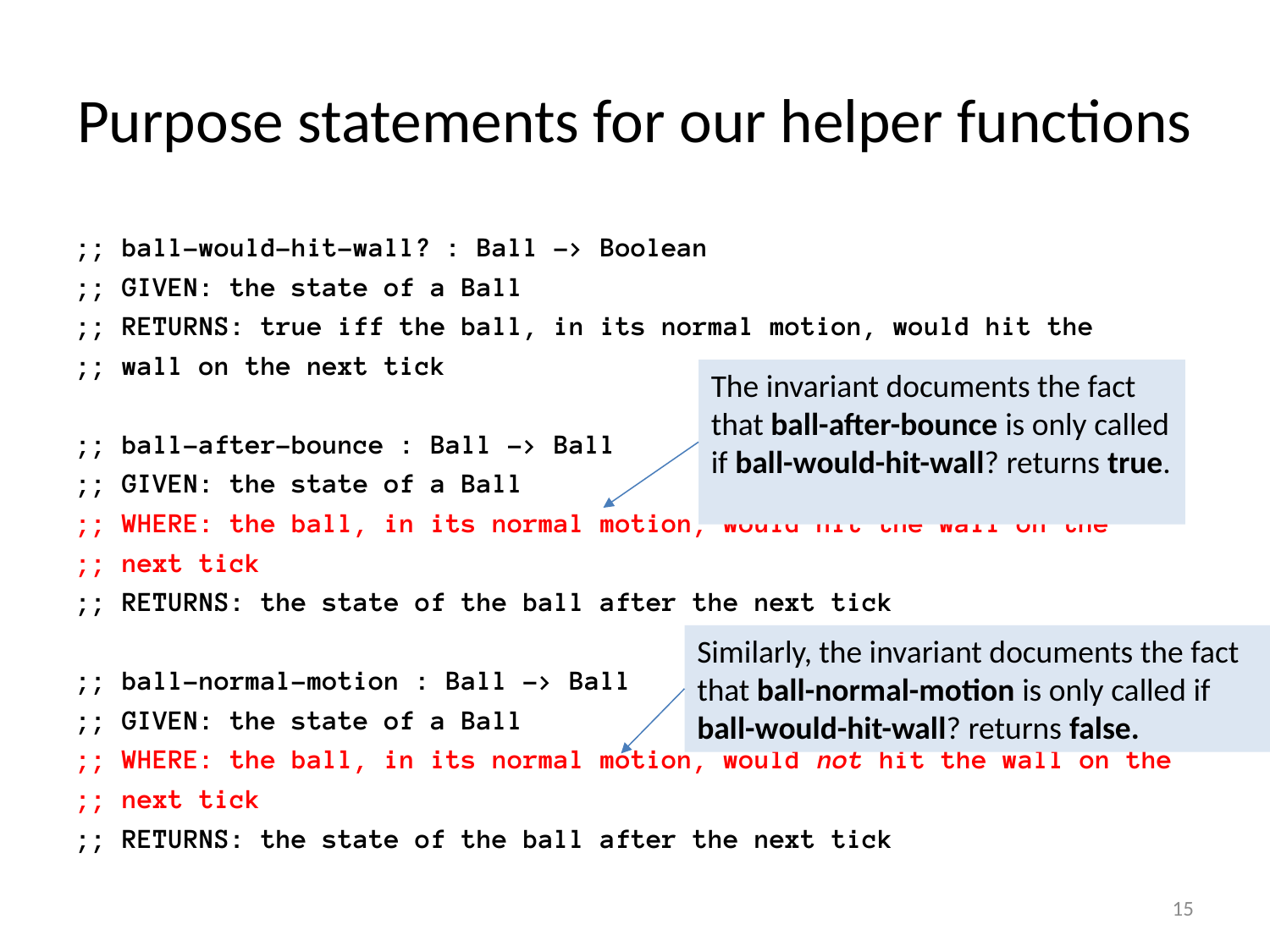

# Purpose statements for our helper functions
;; ball-would-hit-wall? : Ball -> Boolean
;; GIVEN: the state of a Ball
;; RETURNS: true iff the ball, in its normal motion, would hit the
;; wall on the next tick

;; ball-after-bounce : Ball -> Ball
;; GIVEN: the state of a Ball
;; WHERE: the ball, in its normal motion, would hit the wall on the
;; next tick
;; RETURNS: the state of the ball after the next tick

;; ball-normal-motion : Ball -> Ball
;; GIVEN: the state of a Ball
;; WHERE: the ball, in its normal motion, would not hit the wall on the
;; next tick
;; RETURNS: the state of the ball after the next tick
The invariant documents the fact that ball-after-bounce is only called if ball-would-hit-wall? returns true.
Similarly, the invariant documents the fact that ball-normal-motion is only called if ball-would-hit-wall? returns false.
15